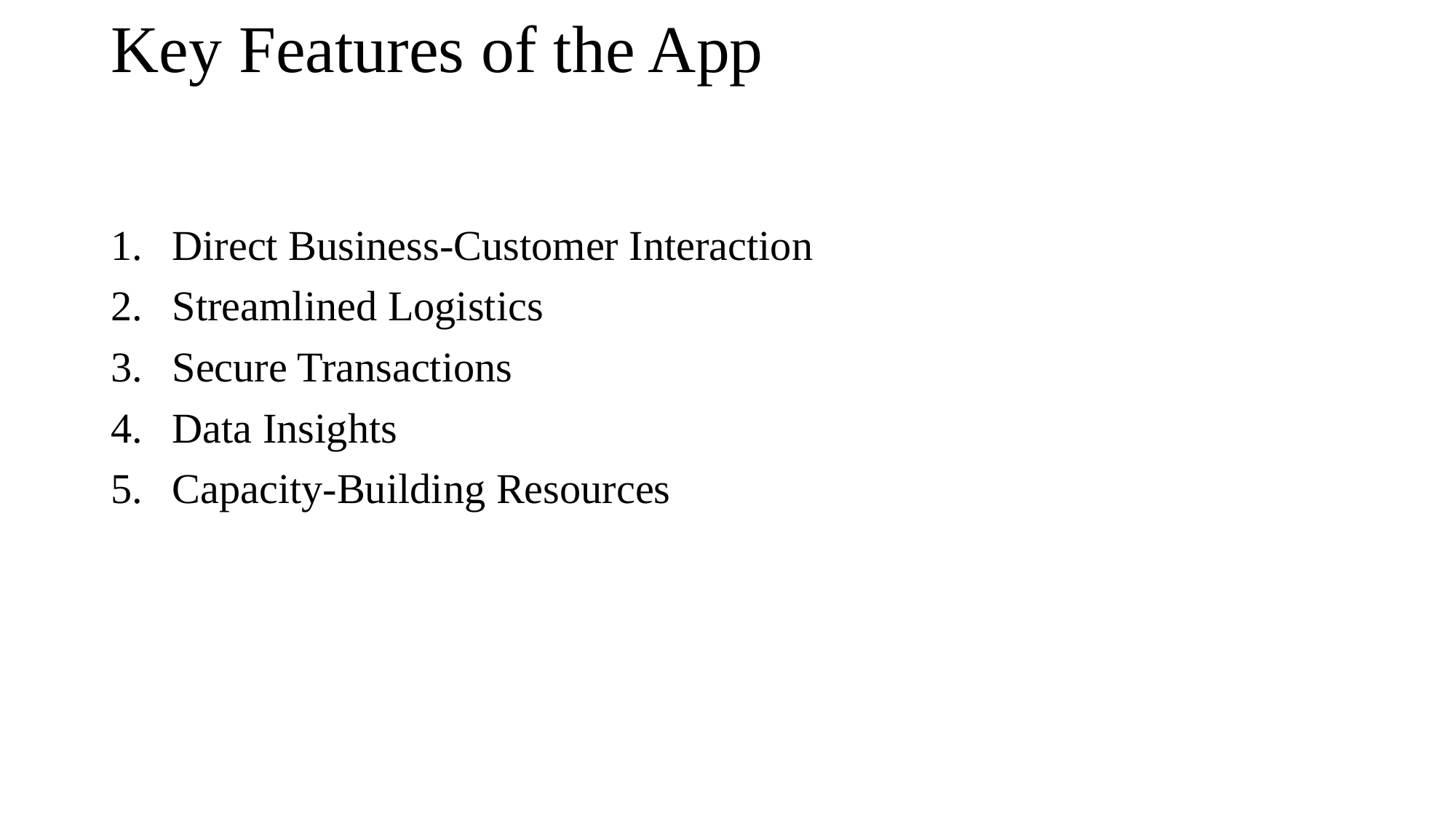

# Key Features of the App
Direct Business-Customer Interaction
Streamlined Logistics
Secure Transactions
Data Insights
Capacity-Building Resources